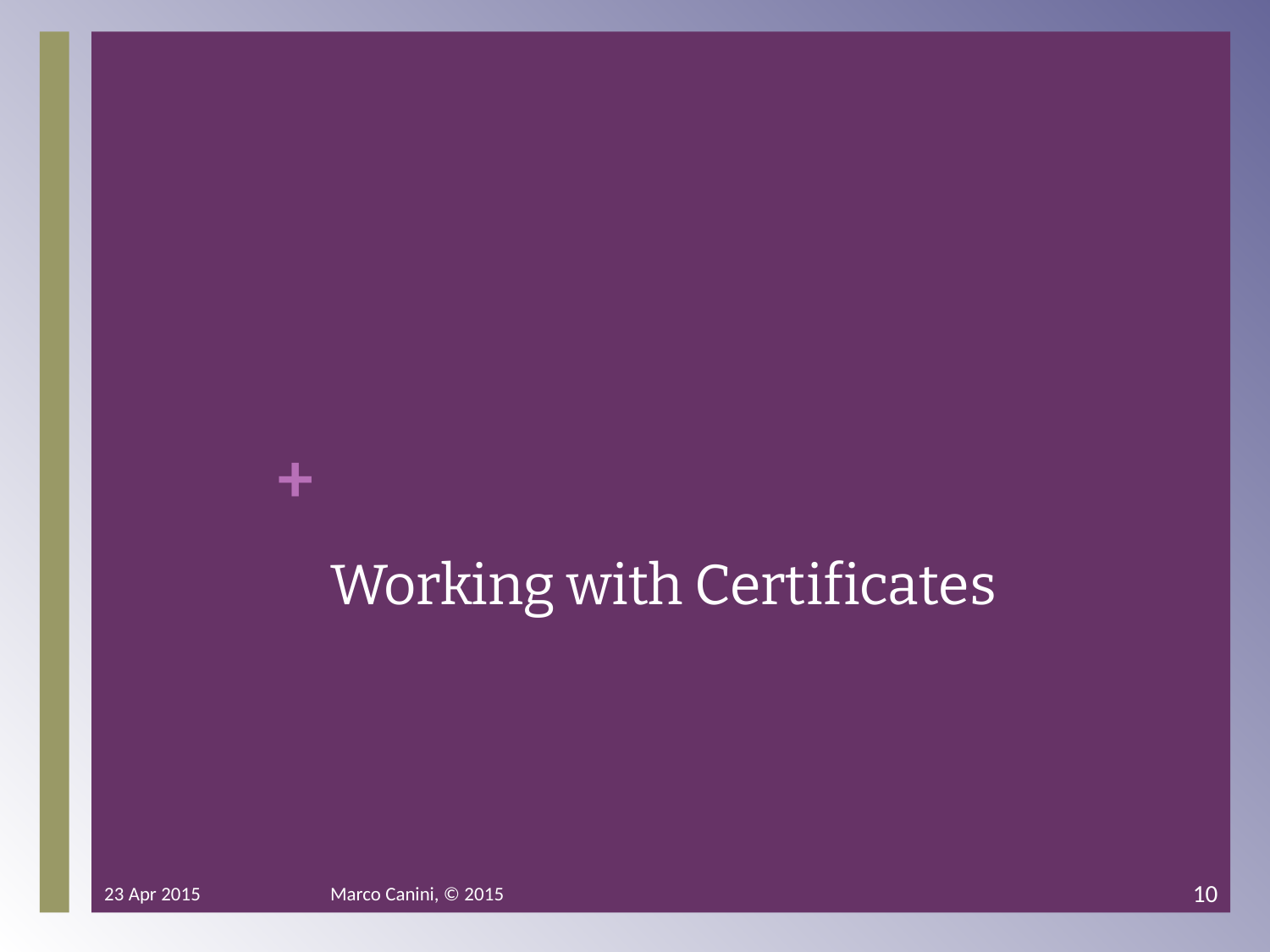

# Working with Certificates

23 Apr 2015
Marco Canini, © 2015
10